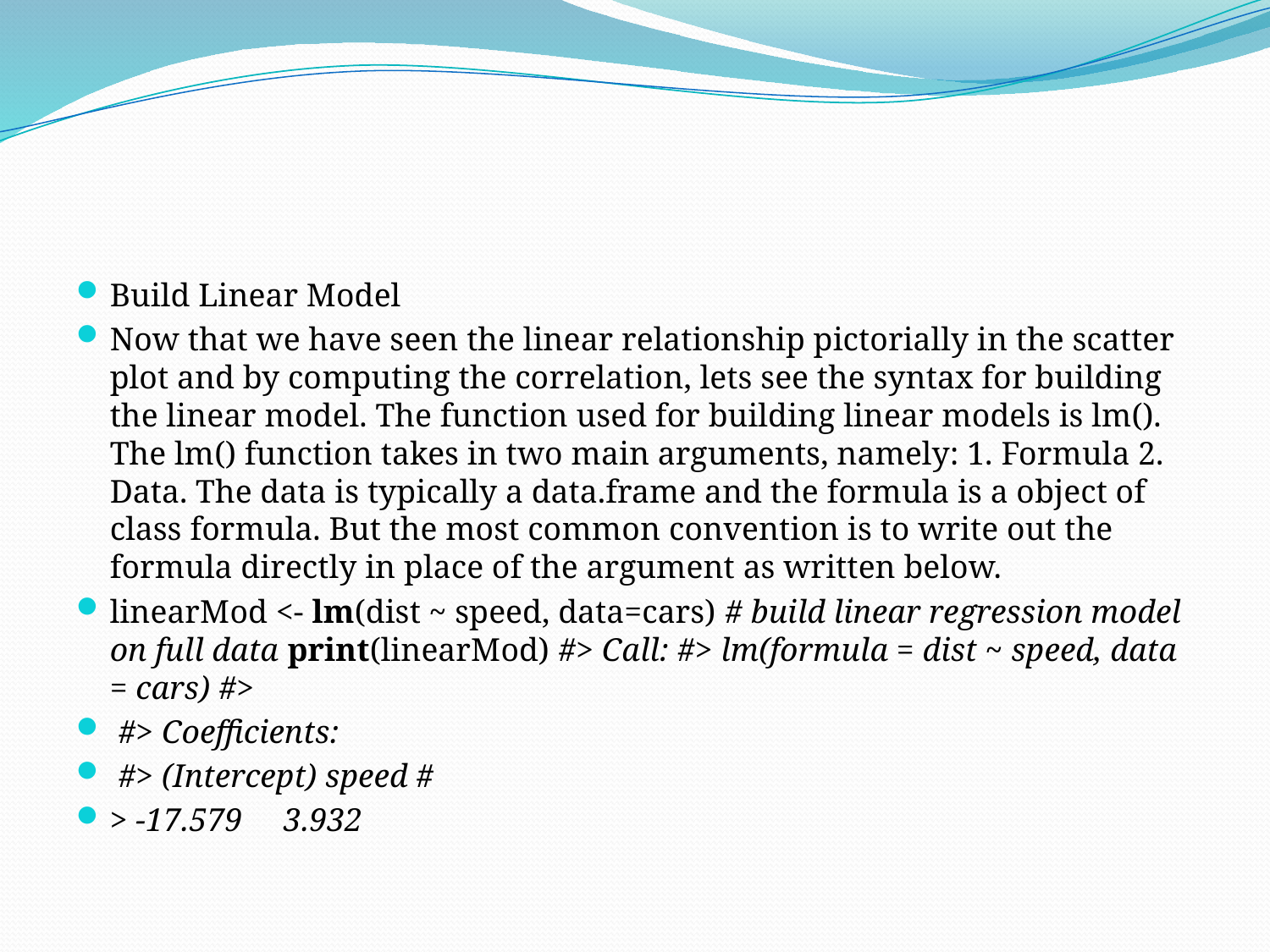

#
Build Linear Model
Now that we have seen the linear relationship pictorially in the scatter plot and by computing the correlation, lets see the syntax for building the linear model. The function used for building linear models is lm(). The lm() function takes in two main arguments, namely: 1. Formula 2. Data. The data is typically a data.frame and the formula is a object of class formula. But the most common convention is to write out the formula directly in place of the argument as written below.
linearMod <- lm(dist ~ speed, data=cars) # build linear regression model on full data print(linearMod) #> Call: #> lm(formula = dist ~ speed, data = cars) #>
 #> Coefficients:
 #> (Intercept) speed #
> -17.579     3.932